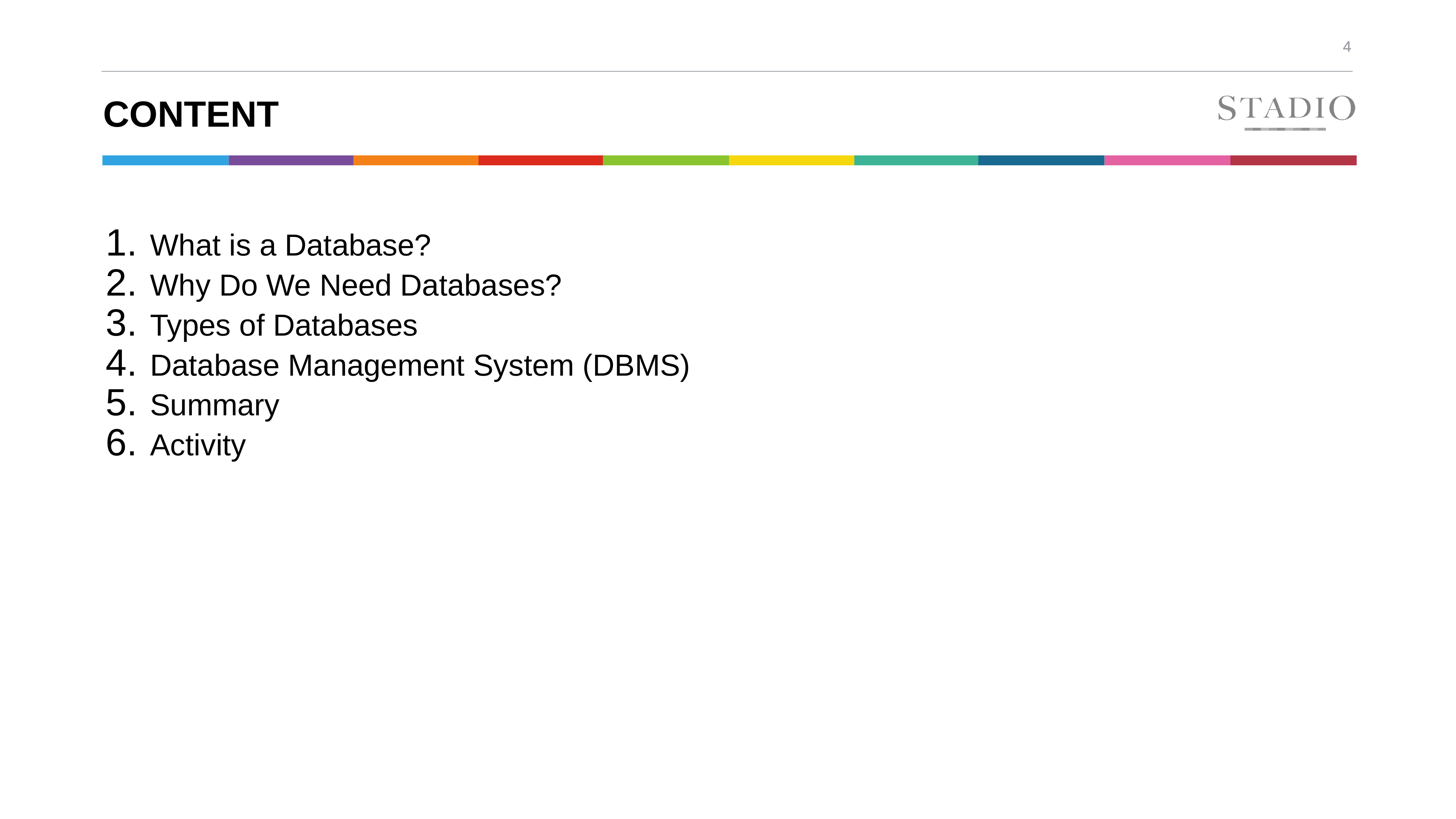

# Content
What is a Database?
Why Do We Need Databases?
Types of Databases
Database Management System (DBMS)
Summary
Activity